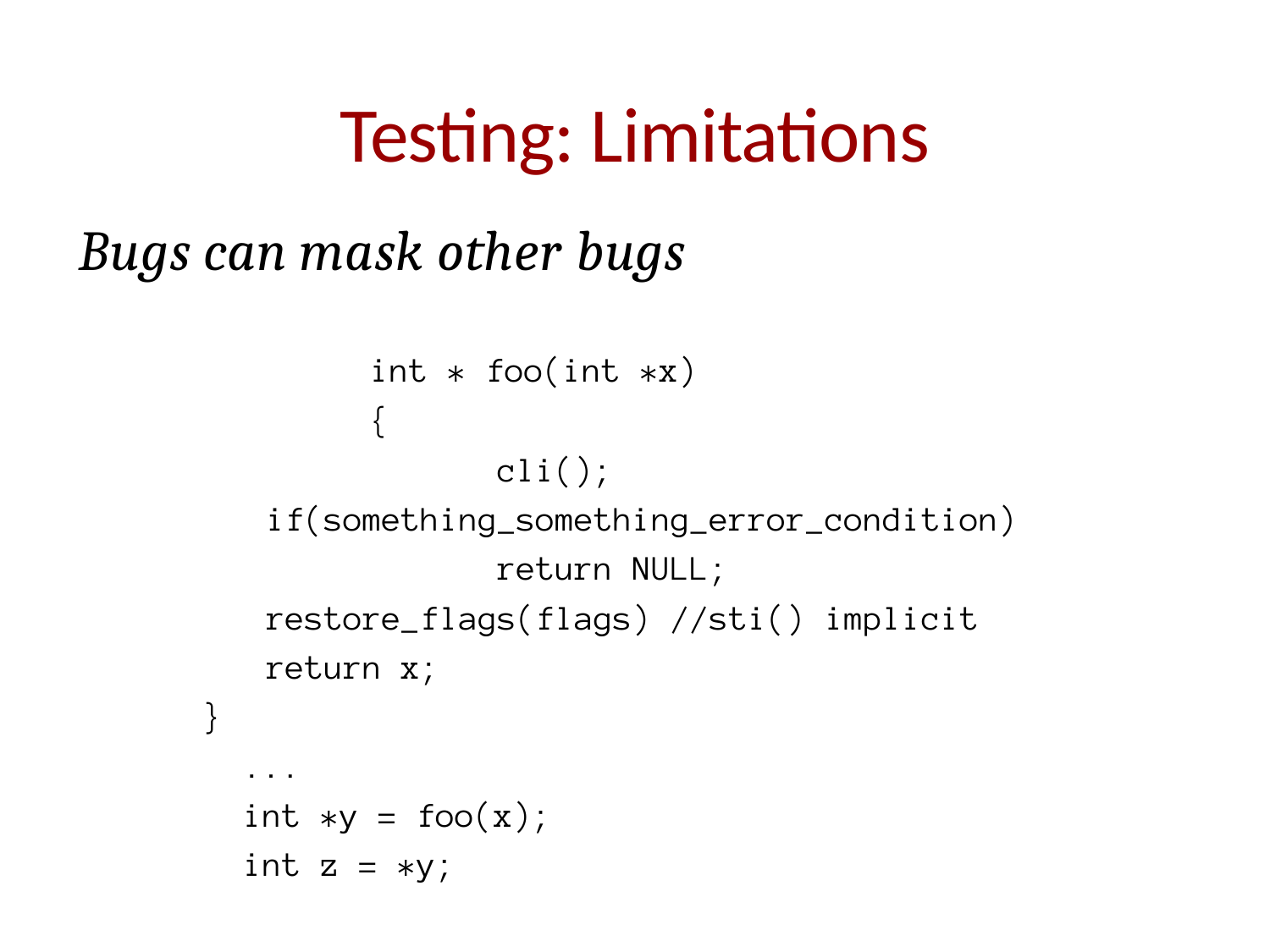

# Testing: Limitations
Bugs can mask other bugs

			int * foo(int *x)
			{
				cli();
	if(something_something_error_condition)
			return NULL;
	restore_flags(flags) //sti() implicit
	return x;
}
	...
	int *y = foo(x);
	int z = *y;